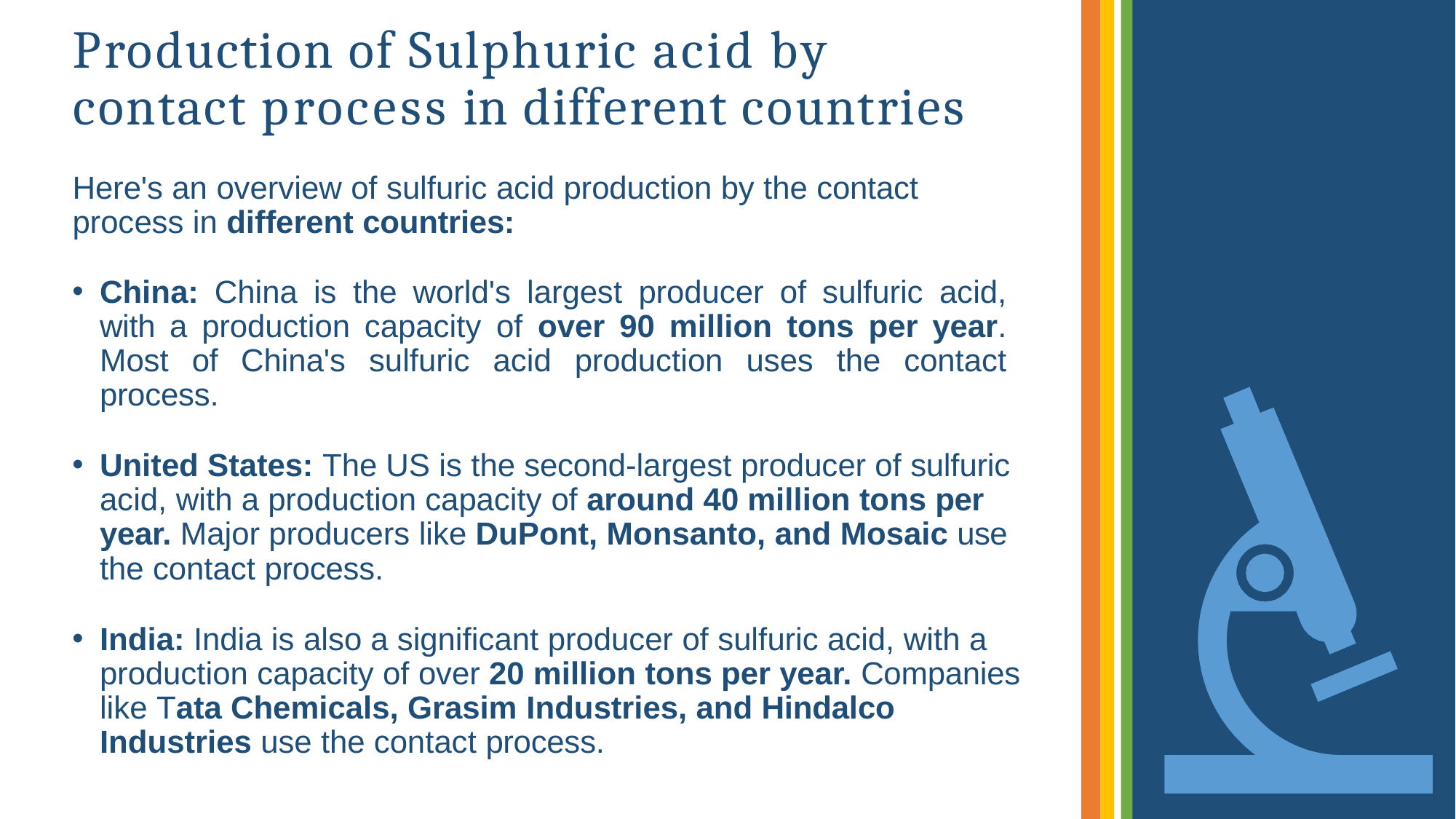

# Production of Sulphuric acid by contact process in different countries
Here's an overview of sulfuric acid production by the contact process in different countries:
China: China is the world's largest producer of sulfuric acid, with a production capacity of over 90 million tons per year. Most of China's sulfuric acid production uses the contact process.
United States: The US is the second-largest producer of sulfuric acid, with a production capacity of around 40 million tons per year. Major producers like DuPont, Monsanto, and Mosaic use the contact process.
India: India is also a significant producer of sulfuric acid, with a production capacity of over 20 million tons per year. Companies like Tata Chemicals, Grasim Industries, and Hindalco Industries use the contact process.